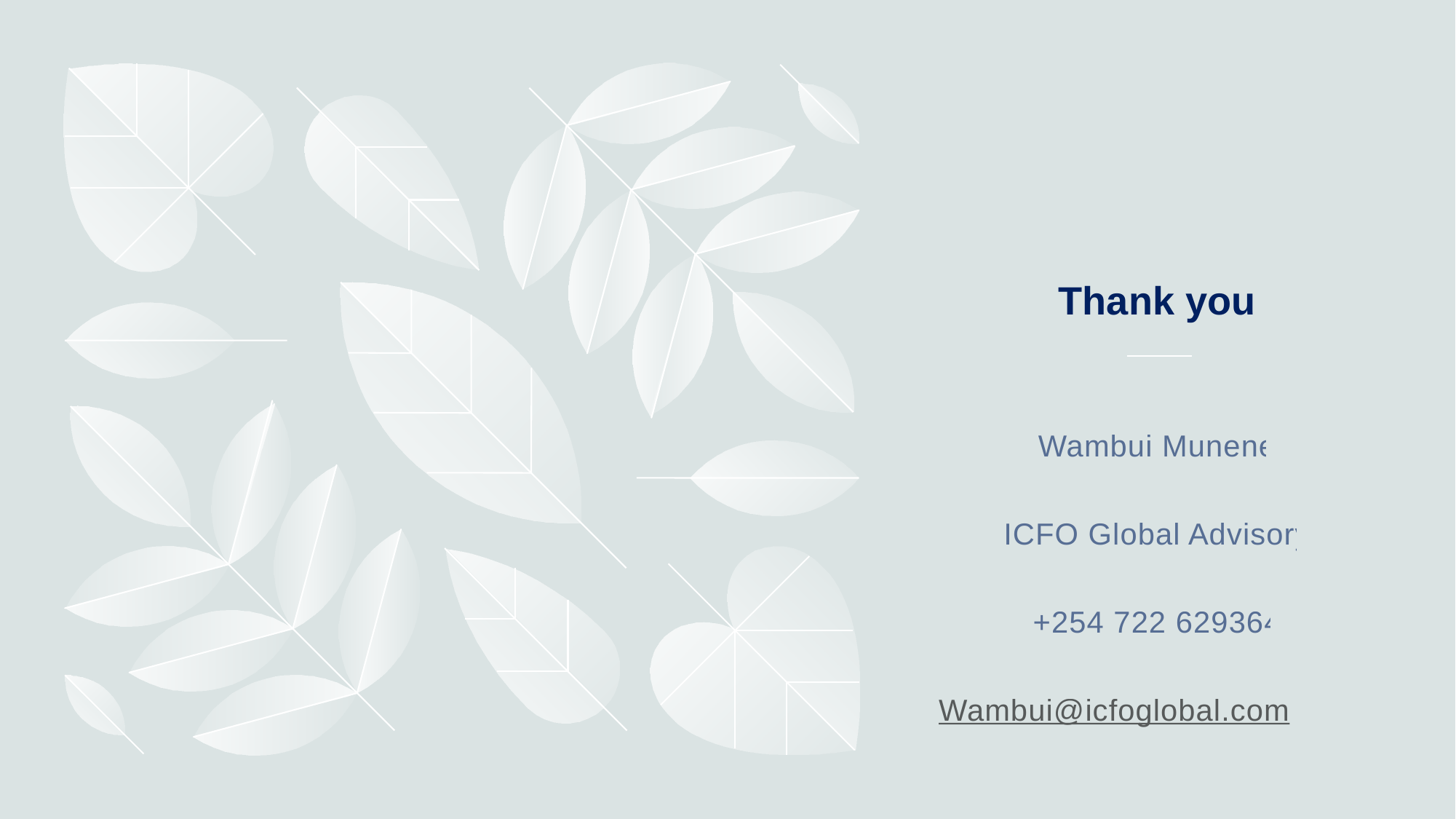

# Thank you
Wambui Munene
ICFO Global Advisory
+254 722 629364
Wambui@icfoglobal.com